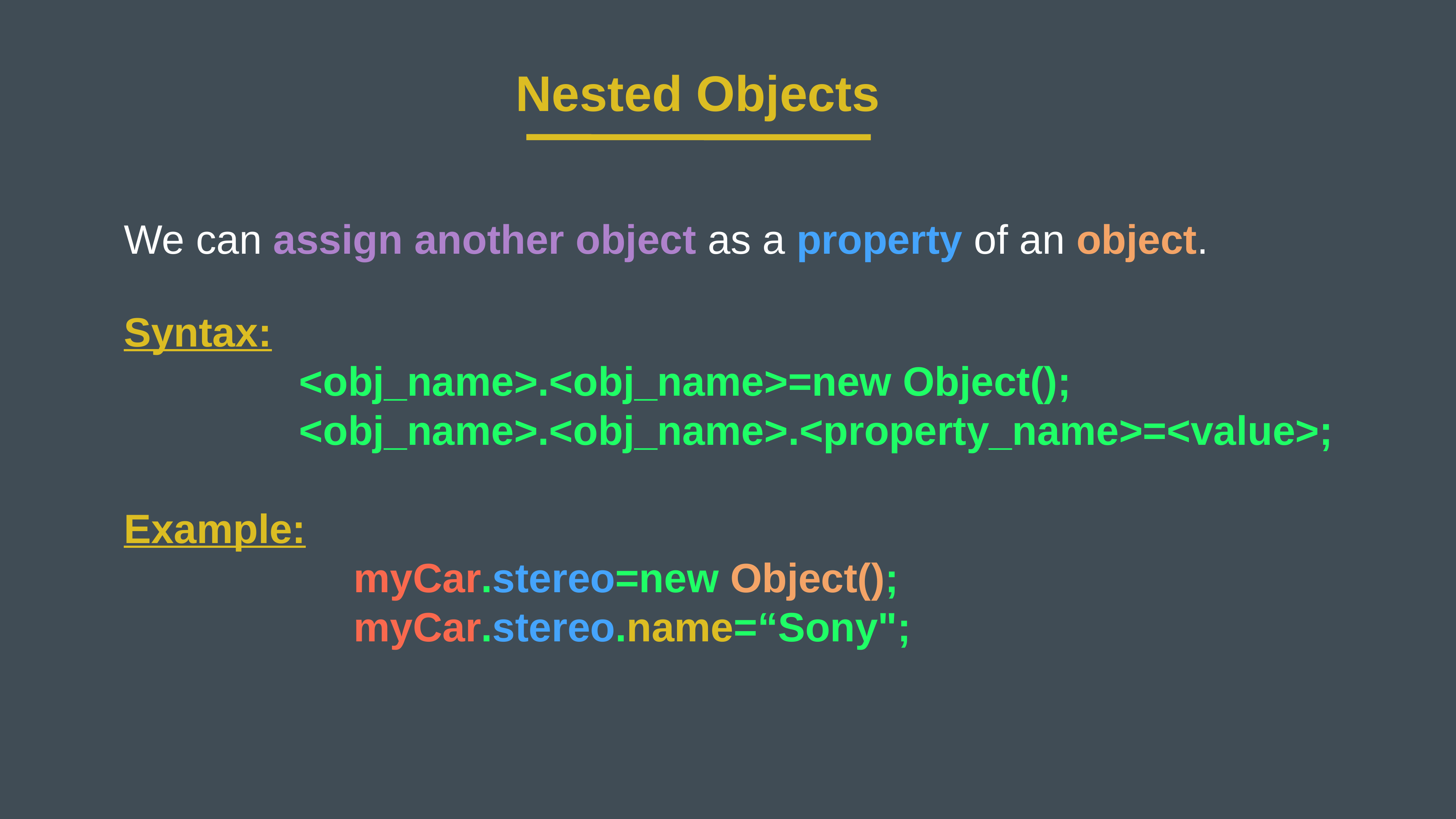

Nested Objects
We can assign another object as a property of an object.

Syntax:
			 <obj_name>.<obj_name>=new Object();
			 <obj_name>.<obj_name>.<property_name>=<value>;

Example:
				 myCar.stereo=new Object();
				 myCar.stereo.name=“Sony";